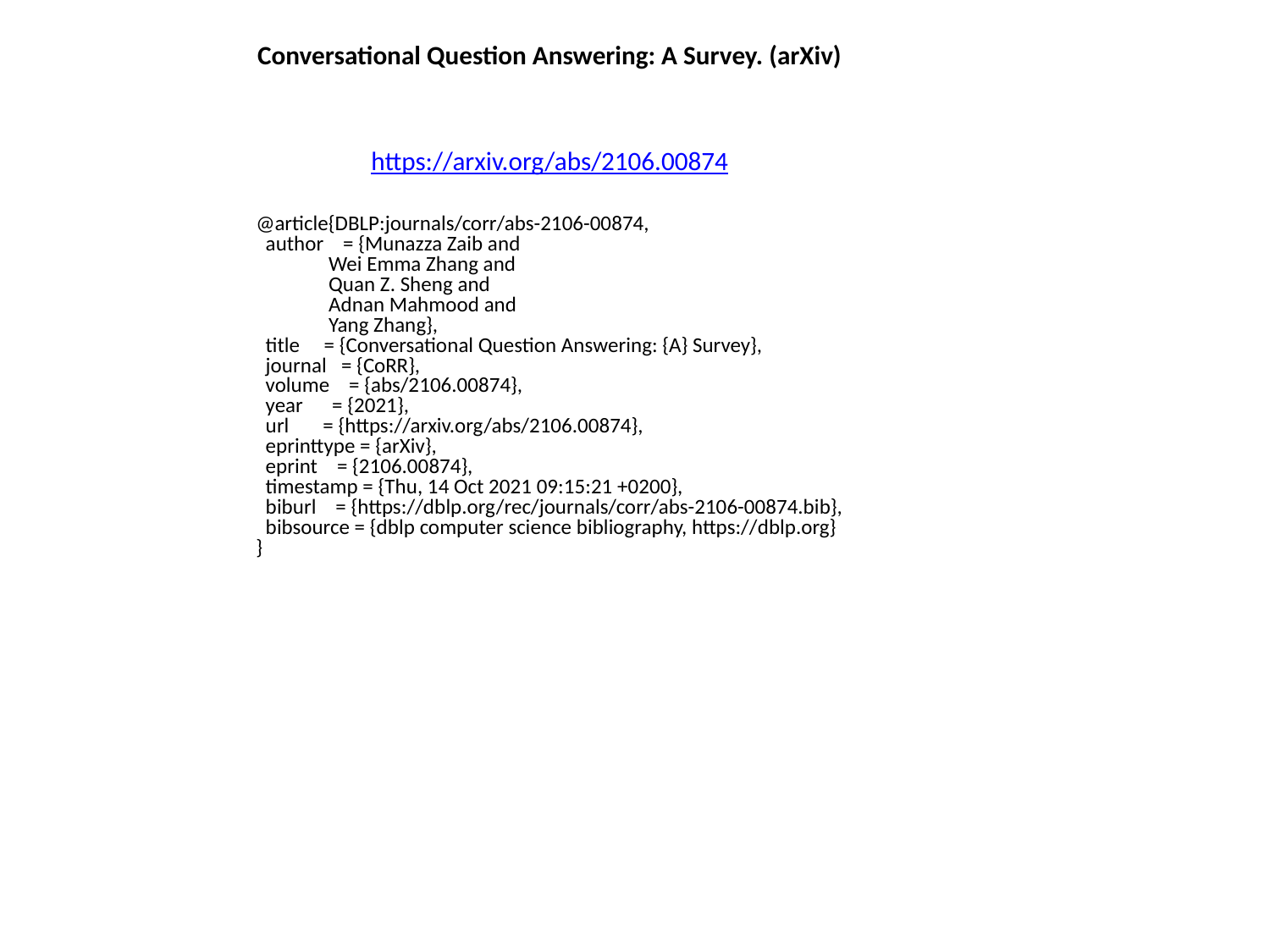

Conversational Question Answering: A Survey. (arXiv)

https://arxiv.org/abs/2106.00874

@article{DBLP:journals/corr/abs-2106-00874,
  author    = {Munazza Zaib and
               Wei Emma Zhang and
               Quan Z. Sheng and
               Adnan Mahmood and
               Yang Zhang},
  title     = {Conversational Question Answering: {A} Survey},
  journal   = {CoRR},
  volume    = {abs/2106.00874},
  year      = {2021},
  url       = {https://arxiv.org/abs/2106.00874},
  eprinttype = {arXiv},
  eprint    = {2106.00874},
  timestamp = {Thu, 14 Oct 2021 09:15:21 +0200},
  biburl    = {https://dblp.org/rec/journals/corr/abs-2106-00874.bib},
  bibsource = {dblp computer science bibliography, https://dblp.org}
}